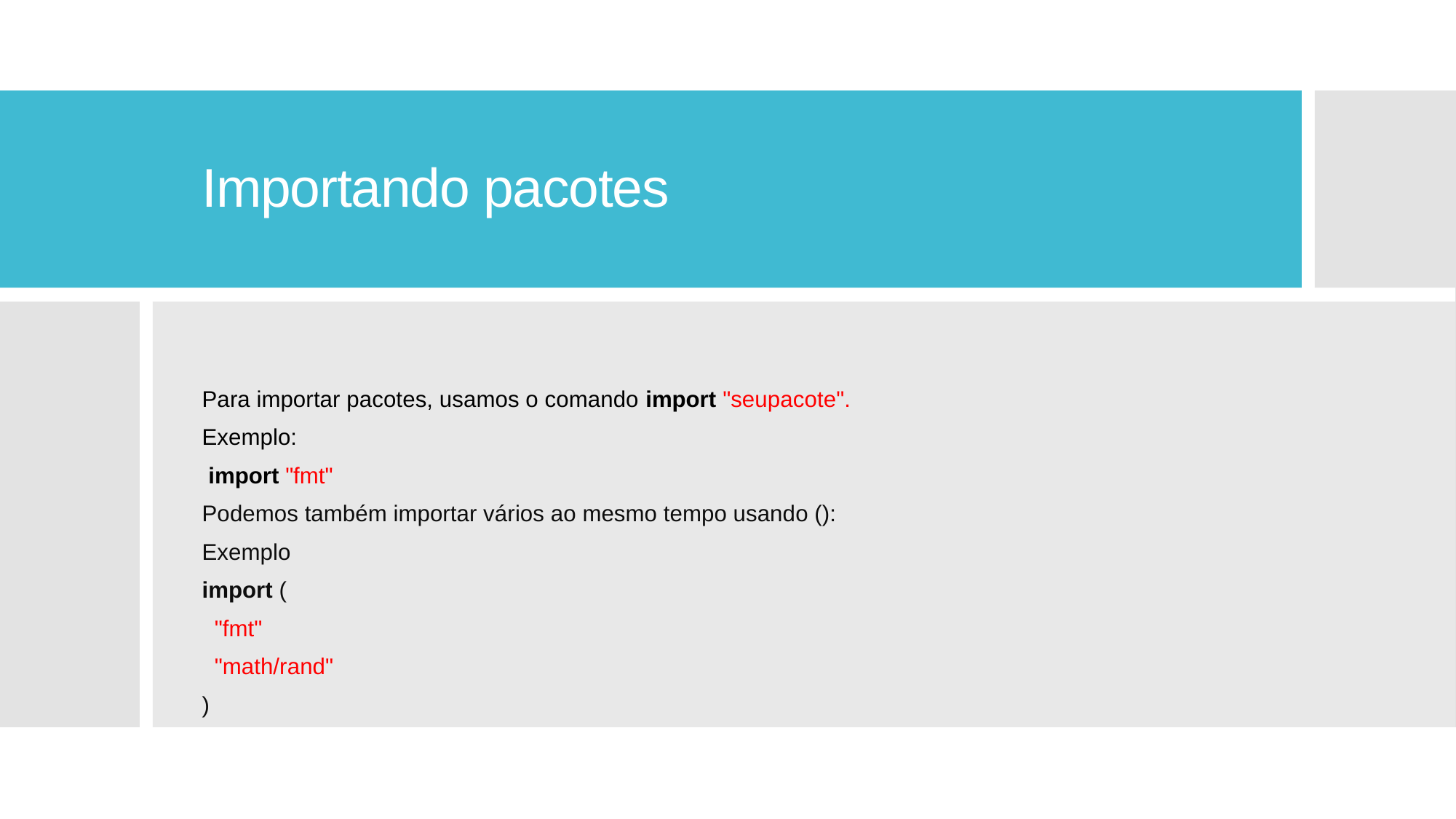

# Importando pacotes

Para importar pacotes, usamos o comando import "seupacote".
Exemplo:
 import "fmt"
Podemos também importar vários ao mesmo tempo usando ():
Exemplo
import (
  "fmt"
  "math/rand"
)